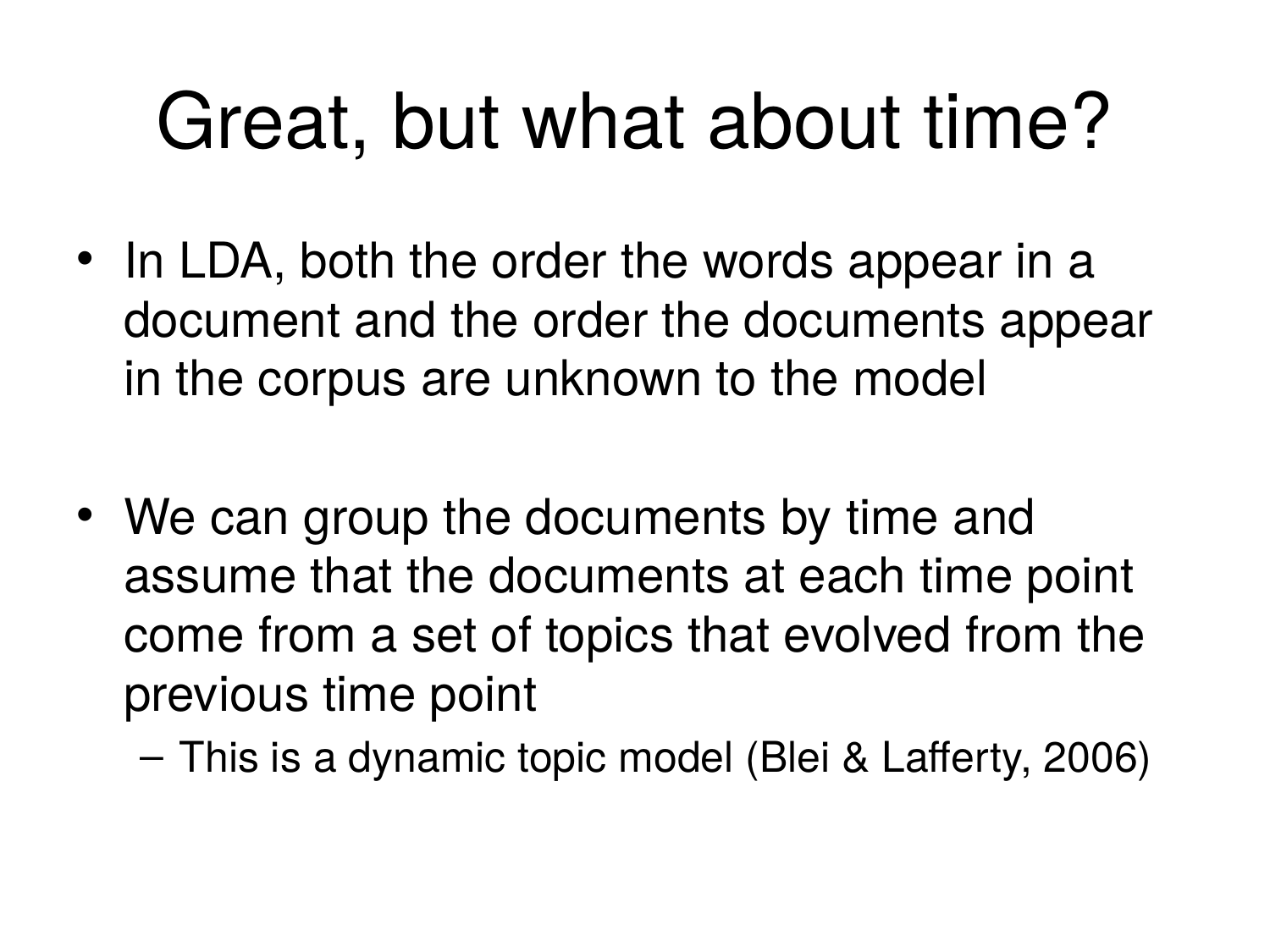

# Great, but what about time?
In LDA, both the order the words appear in a document and the order the documents appear in the corpus are unknown to the model

We can group the documents by time and assume that the documents at each time point come from a set of topics that evolved from the previous time point
This is a dynamic topic model (Blei & Lafferty, 2006)